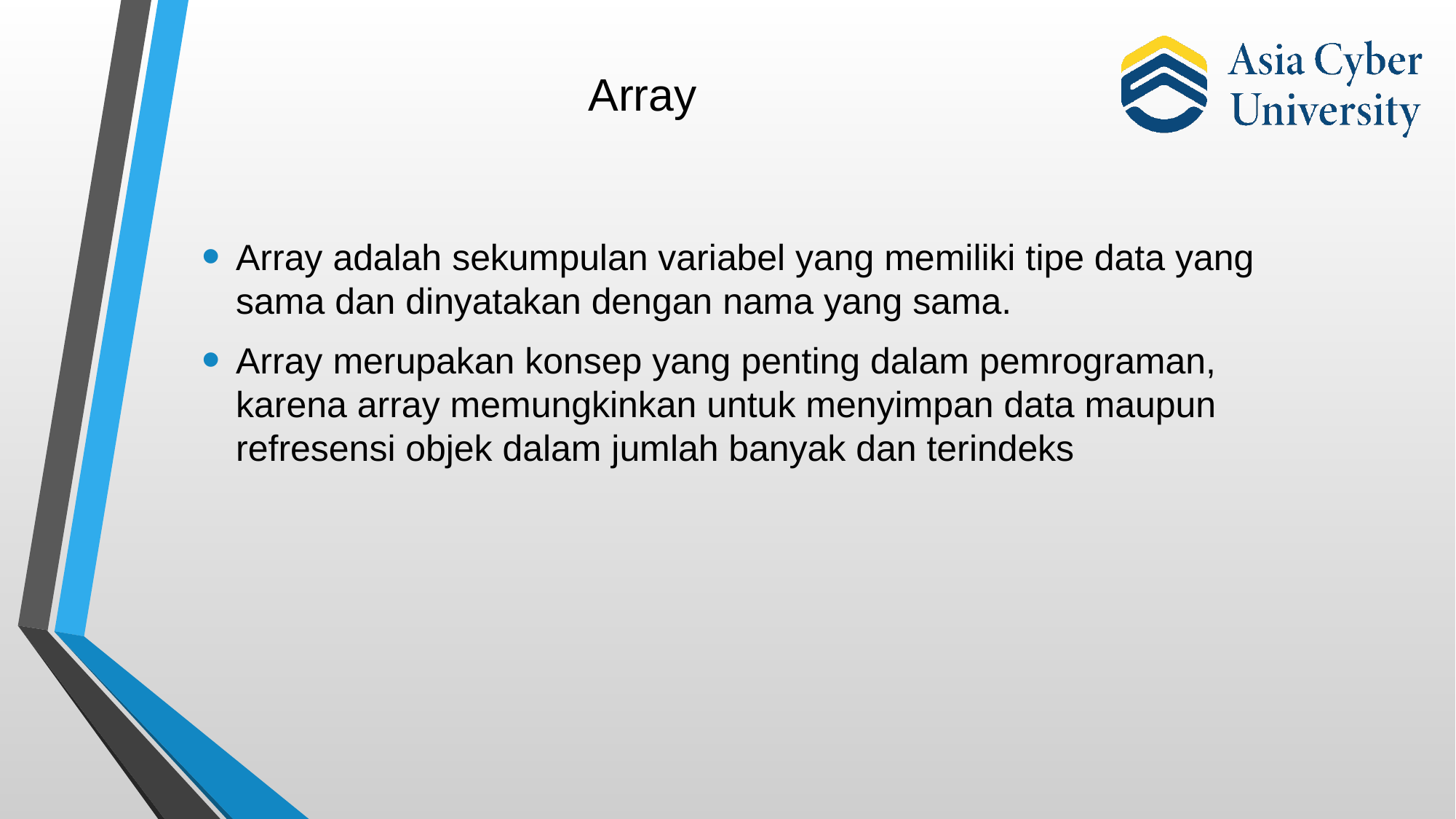

# Array
Array adalah sekumpulan variabel yang memiliki tipe data yang sama dan dinyatakan dengan nama yang sama.
Array merupakan konsep yang penting dalam pemrograman, karena array memungkinkan untuk menyimpan data maupun refresensi objek dalam jumlah banyak dan terindeks